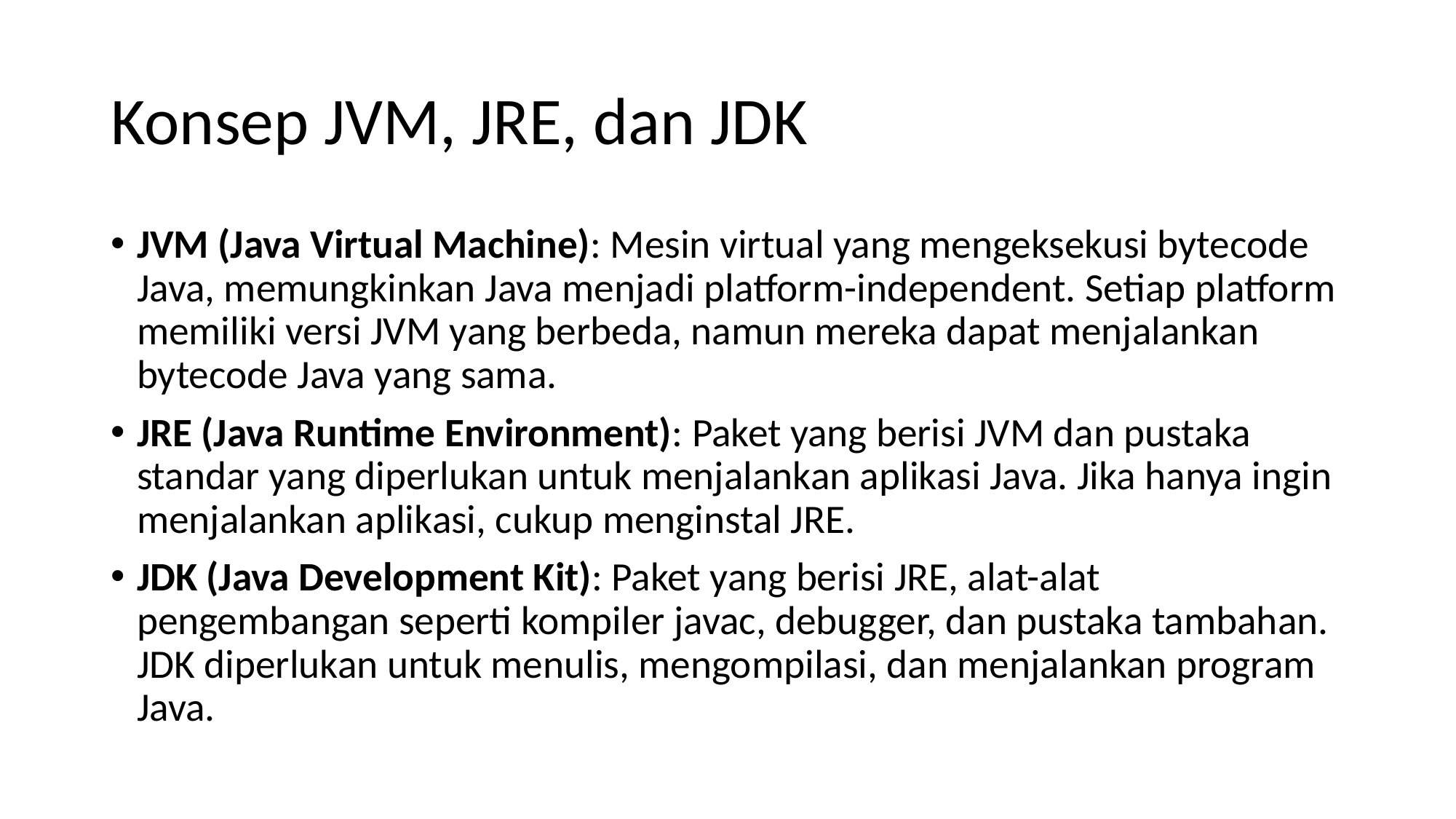

# Konsep JVM, JRE, dan JDK
JVM (Java Virtual Machine): Mesin virtual yang mengeksekusi bytecode Java, memungkinkan Java menjadi platform-independent. Setiap platform memiliki versi JVM yang berbeda, namun mereka dapat menjalankan bytecode Java yang sama.
JRE (Java Runtime Environment): Paket yang berisi JVM dan pustaka standar yang diperlukan untuk menjalankan aplikasi Java. Jika hanya ingin menjalankan aplikasi, cukup menginstal JRE.
JDK (Java Development Kit): Paket yang berisi JRE, alat-alat pengembangan seperti kompiler javac, debugger, dan pustaka tambahan. JDK diperlukan untuk menulis, mengompilasi, dan menjalankan program Java.